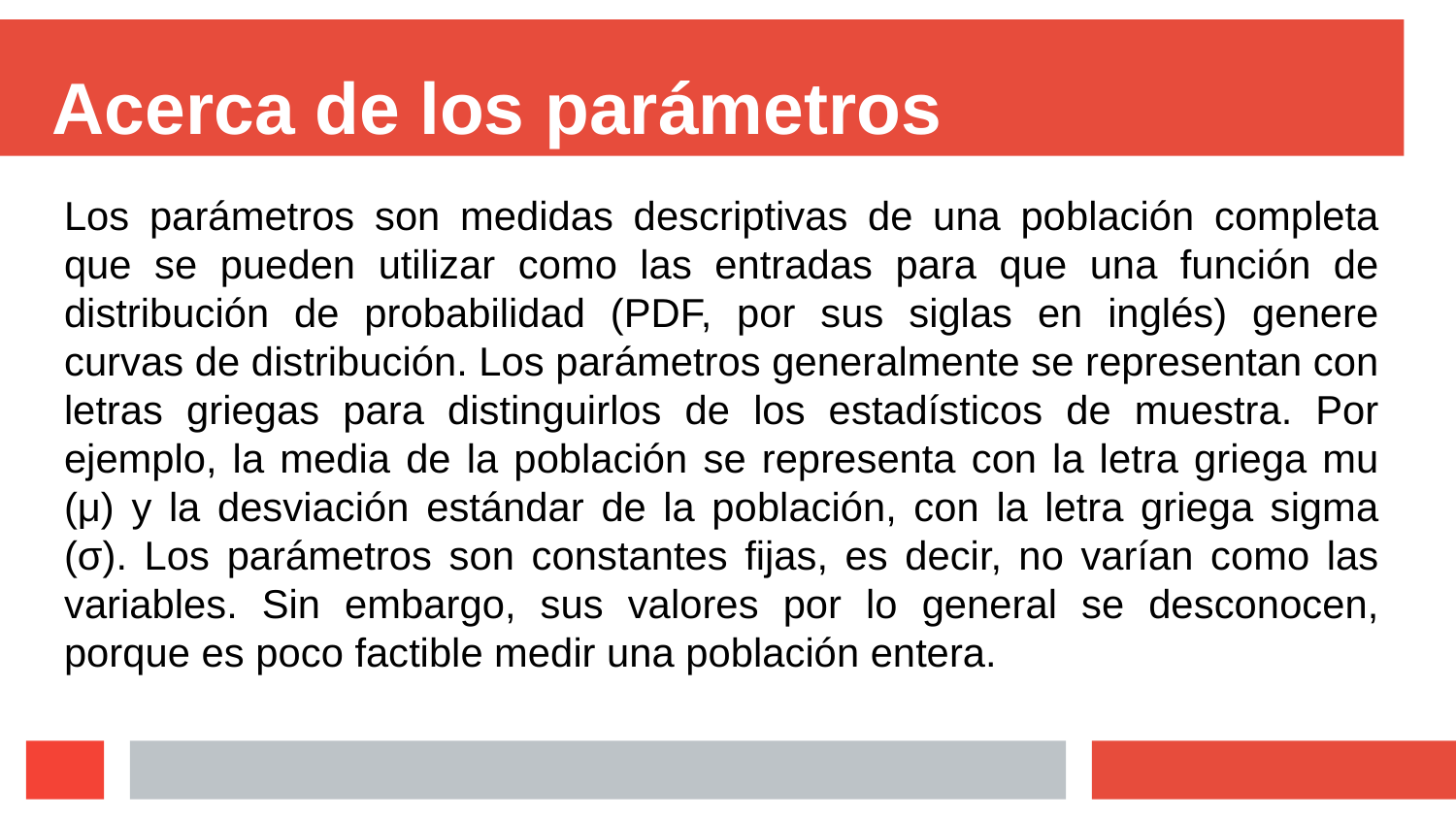

# Acerca de los parámetros
Los parámetros son medidas descriptivas de una población completa que se pueden utilizar como las entradas para que una función de distribución de probabilidad (PDF, por sus siglas en inglés) genere curvas de distribución. Los parámetros generalmente se representan con letras griegas para distinguirlos de los estadísticos de muestra. Por ejemplo, la media de la población se representa con la letra griega mu (μ) y la desviación estándar de la población, con la letra griega sigma (σ). Los parámetros son constantes fijas, es decir, no varían como las variables. Sin embargo, sus valores por lo general se desconocen, porque es poco factible medir una población entera.